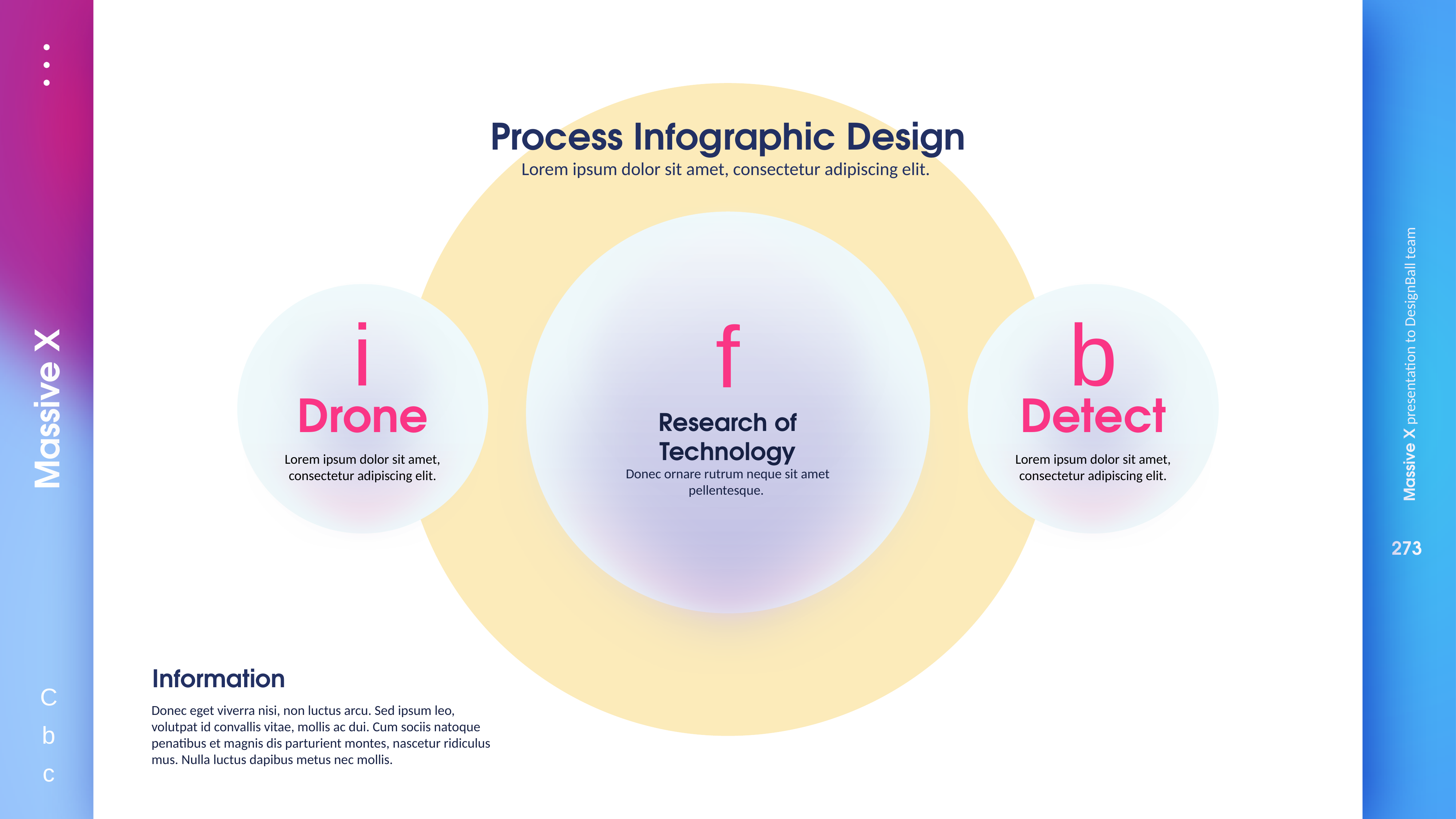

Process Infographic Design
Lorem ipsum dolor sit amet, consectetur adipiscing elit.

f
Research of Technology
Donec ornare rutrum neque sit amet pellentesque.

i
Drone
Lorem ipsum dolor sit amet, consectetur adipiscing elit.

b
Detect
Lorem ipsum dolor sit amet, consectetur adipiscing elit.
Information
Donec eget viverra nisi, non luctus arcu. Sed ipsum leo, volutpat id convallis vitae, mollis ac dui. Cum sociis natoque penatibus et magnis dis parturient montes, nascetur ridiculus mus. Nulla luctus dapibus metus nec mollis.